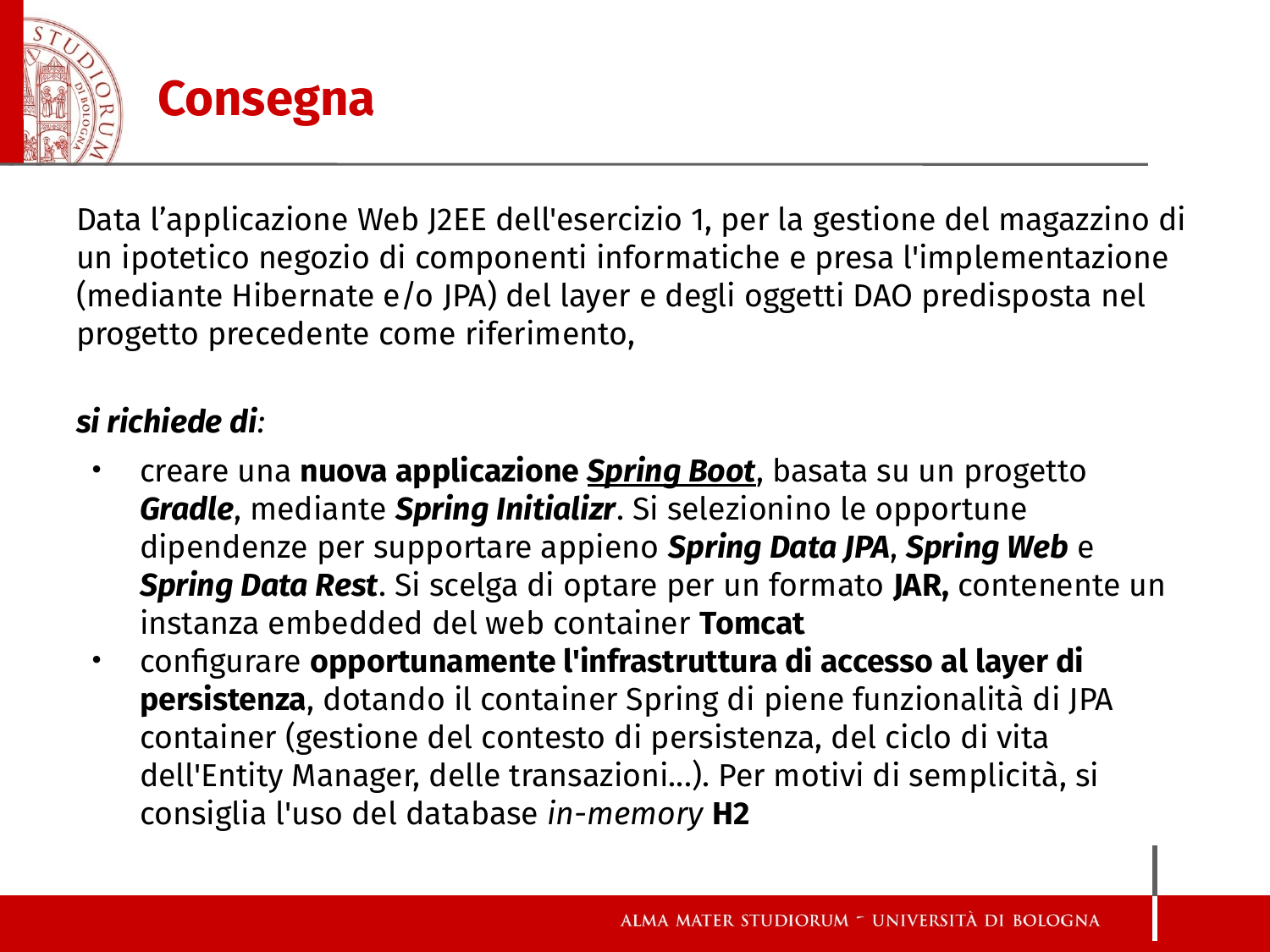

# Consegna
Data l’applicazione Web J2EE dell'esercizio 1, per la gestione del magazzino di un ipotetico negozio di componenti informatiche e presa l'implementazione (mediante Hibernate e/o JPA) del layer e degli oggetti DAO predisposta nel progetto precedente come riferimento,
si richiede di:
creare una nuova applicazione Spring Boot, basata su un progetto Gradle, mediante Spring Initializr. Si selezionino le opportune dipendenze per supportare appieno Spring Data JPA, Spring Web e Spring Data Rest. Si scelga di optare per un formato JAR, contenente un instanza embedded del web container Tomcat
configurare opportunamente l'infrastruttura di accesso al layer di persistenza, dotando il container Spring di piene funzionalità di JPA container (gestione del contesto di persistenza, del ciclo di vita dell'Entity Manager, delle transazioni...). Per motivi di semplicità, si consiglia l'uso del database in-memory H2